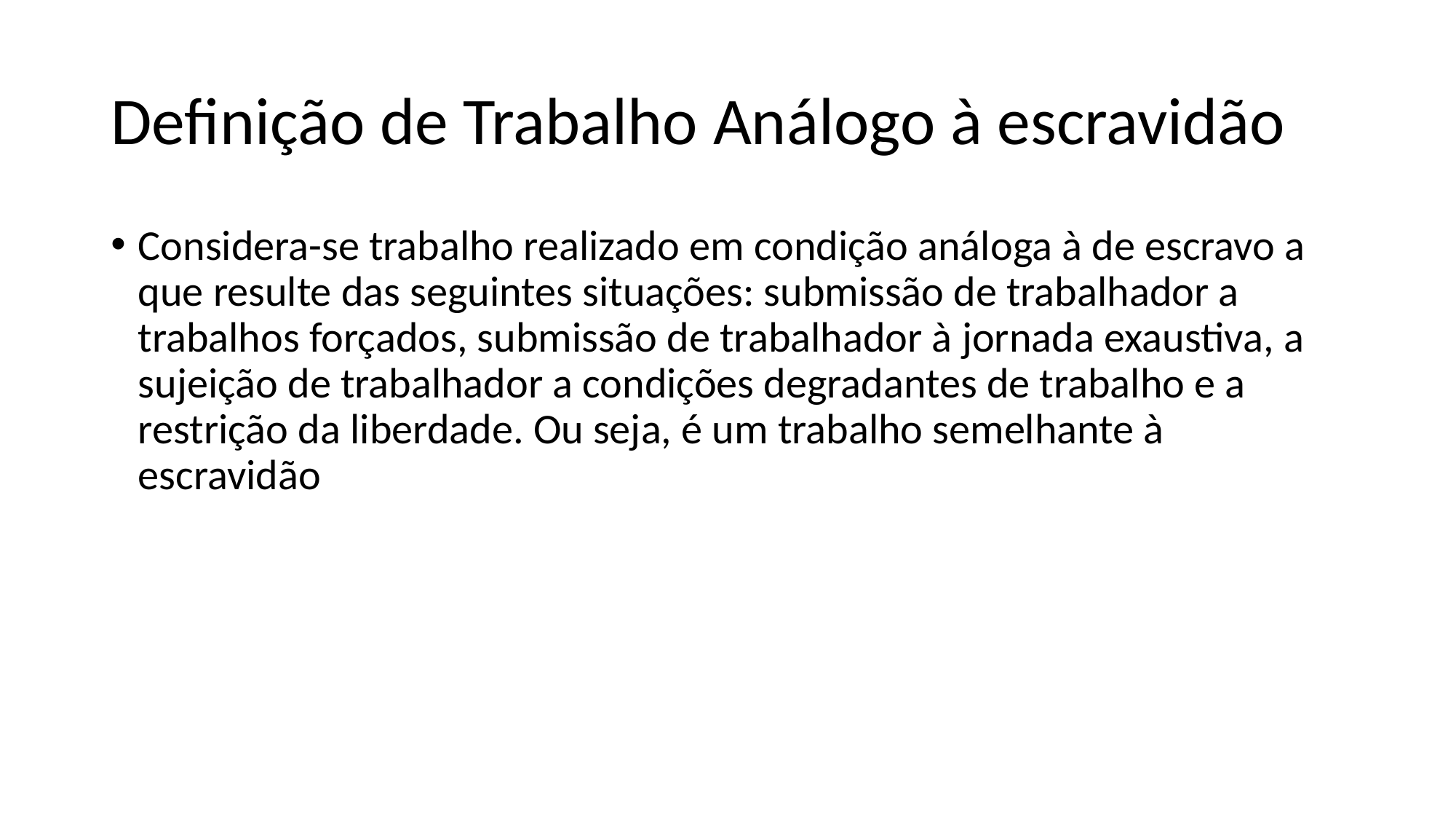

# Definição de Trabalho Análogo à escravidão
Considera-se trabalho realizado em condição análoga à de escravo a que resulte das seguintes situações: submissão de trabalhador a trabalhos forçados, submissão de trabalhador à jornada exaustiva, a sujeição de trabalhador a condições degradantes de trabalho e a restrição da liberdade. Ou seja, é um trabalho semelhante à escravidão